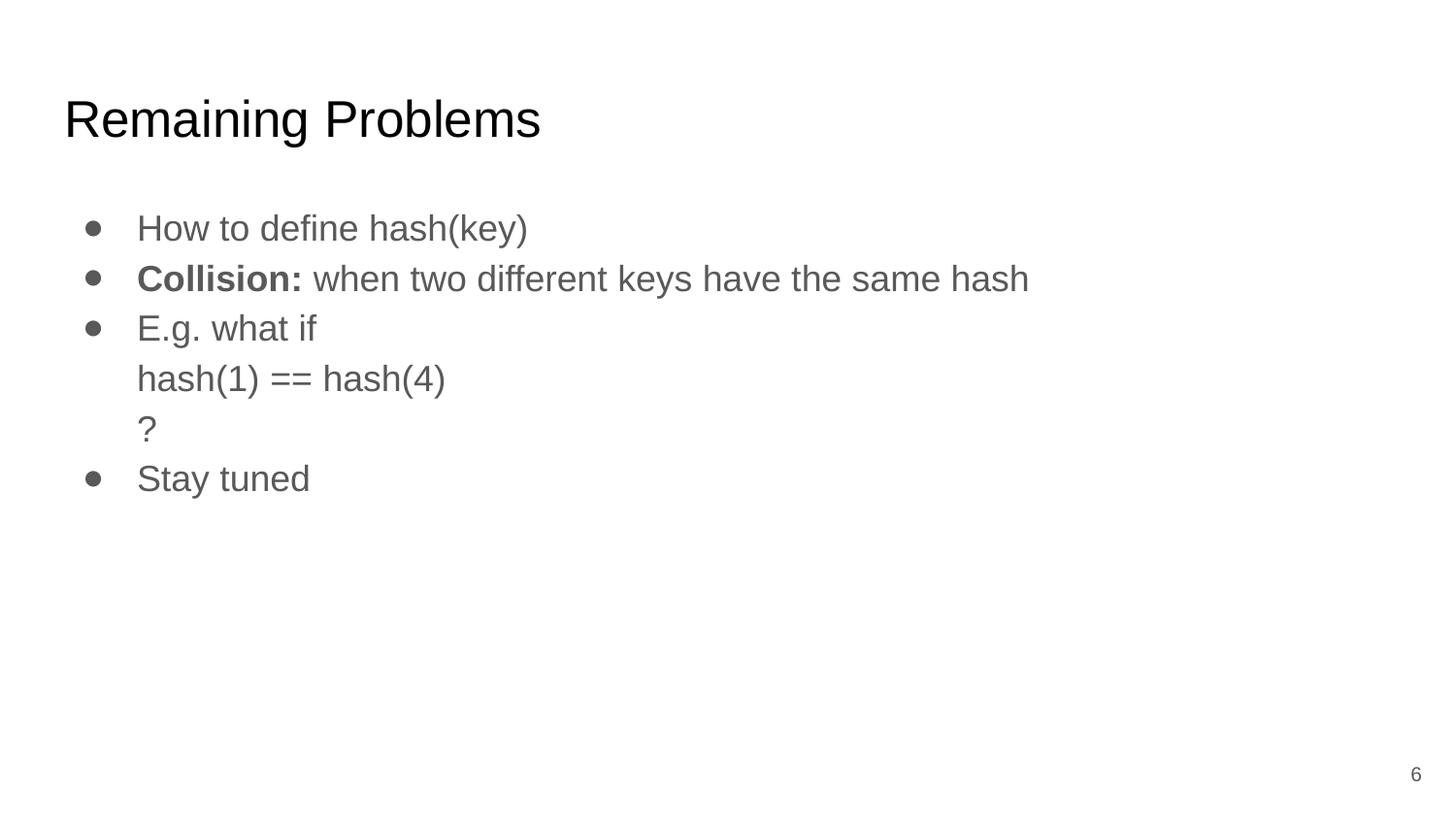

# Remaining Problems
How to define hash(key)
Collision: when two different keys have the same hash
E.g. what if
hash(1) == hash(4)
?
Stay tuned
6